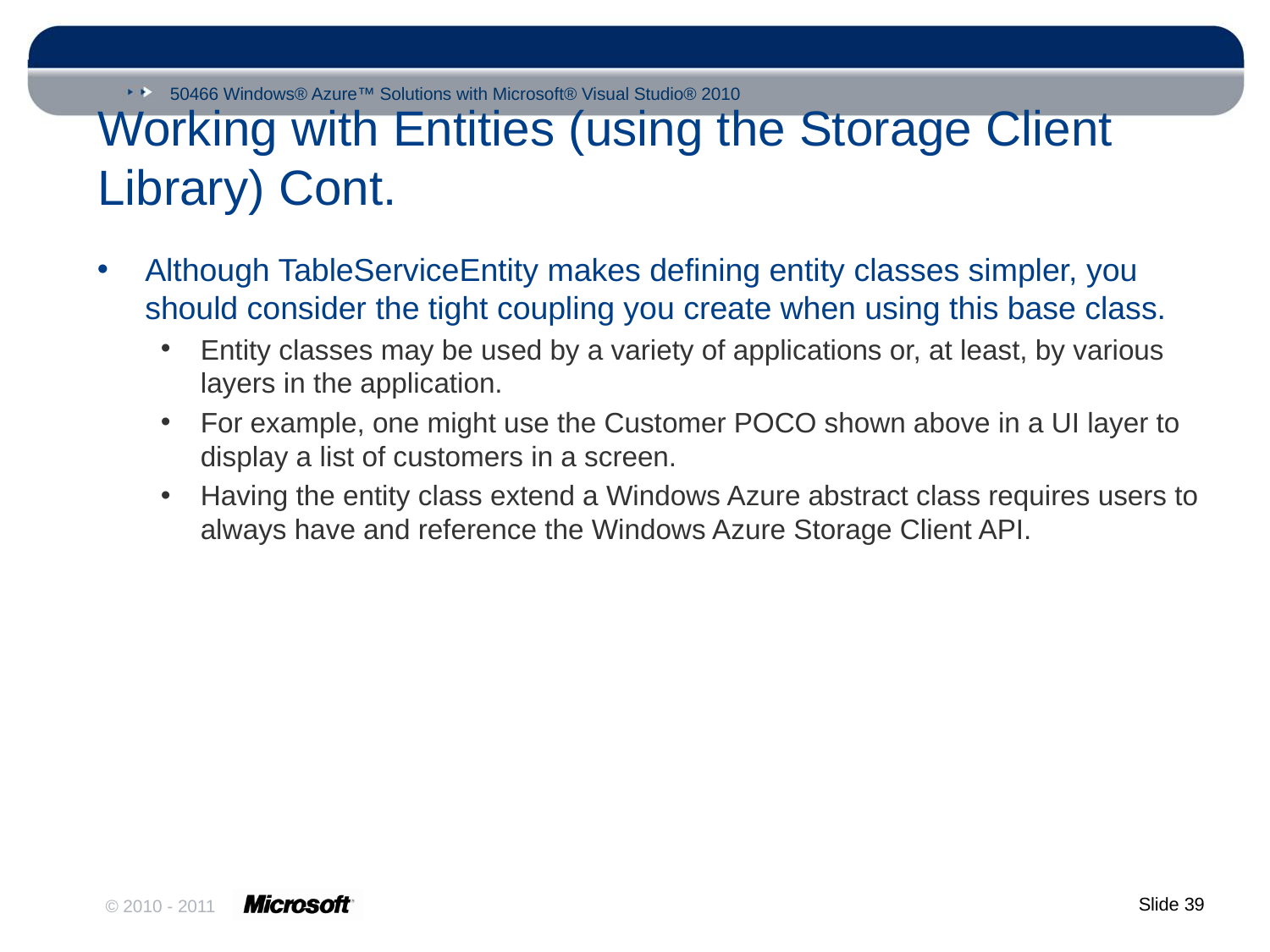

# Working with Entities (using the Storage Client Library) Cont.
Although TableServiceEntity makes defining entity classes simpler, you should consider the tight coupling you create when using this base class.
Entity classes may be used by a variety of applications or, at least, by various layers in the application.
For example, one might use the Customer POCO shown above in a UI layer to display a list of customers in a screen.
Having the entity class extend a Windows Azure abstract class requires users to always have and reference the Windows Azure Storage Client API.